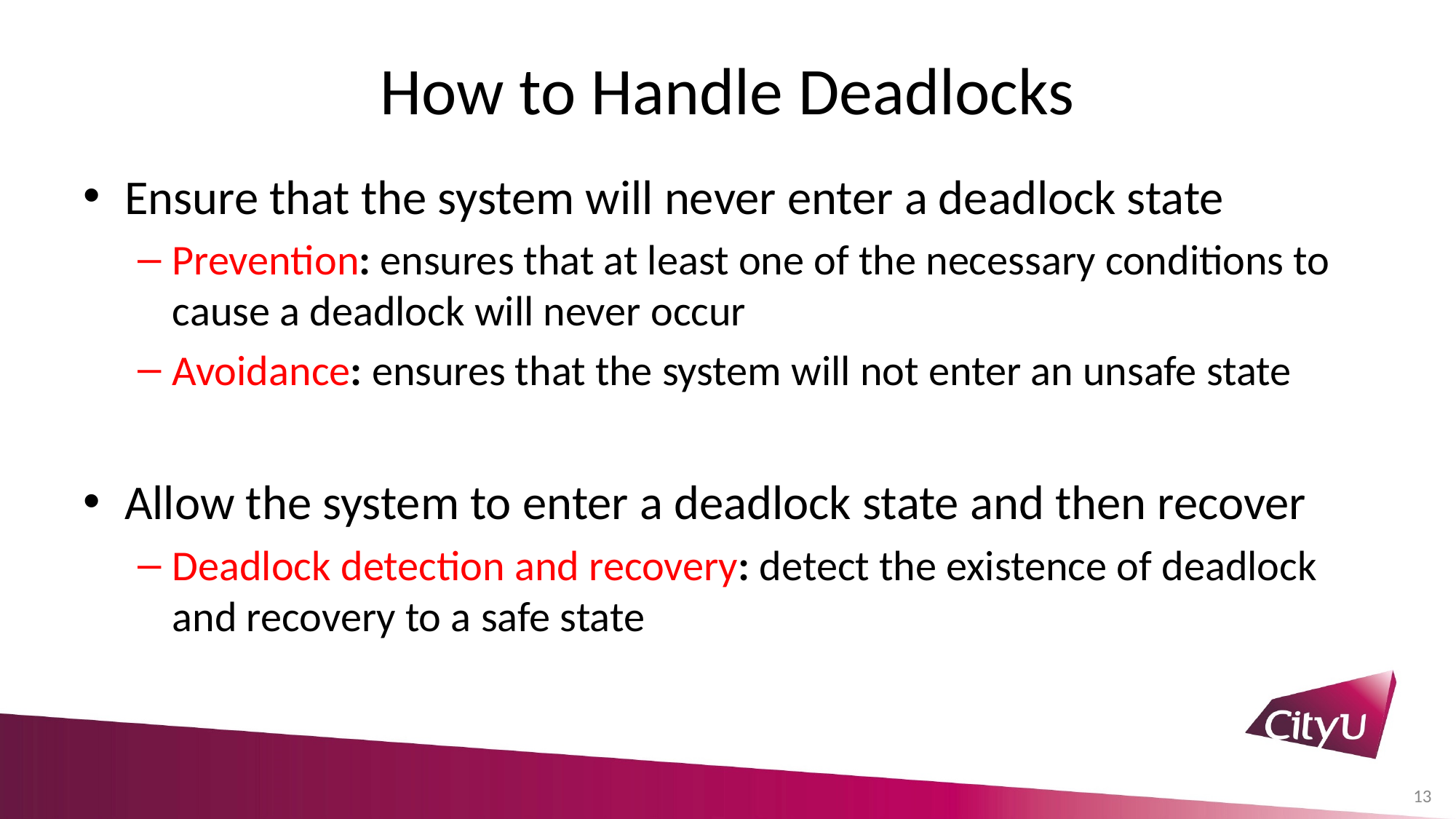

# How to Handle Deadlocks
Ensure that the system will never enter a deadlock state
Prevention: ensures that at least one of the necessary conditions to cause a deadlock will never occur
Avoidance: ensures that the system will not enter an unsafe state

Allow the system to enter a deadlock state and then recover
Deadlock detection and recovery: detect the existence of deadlock and recovery to a safe state

13